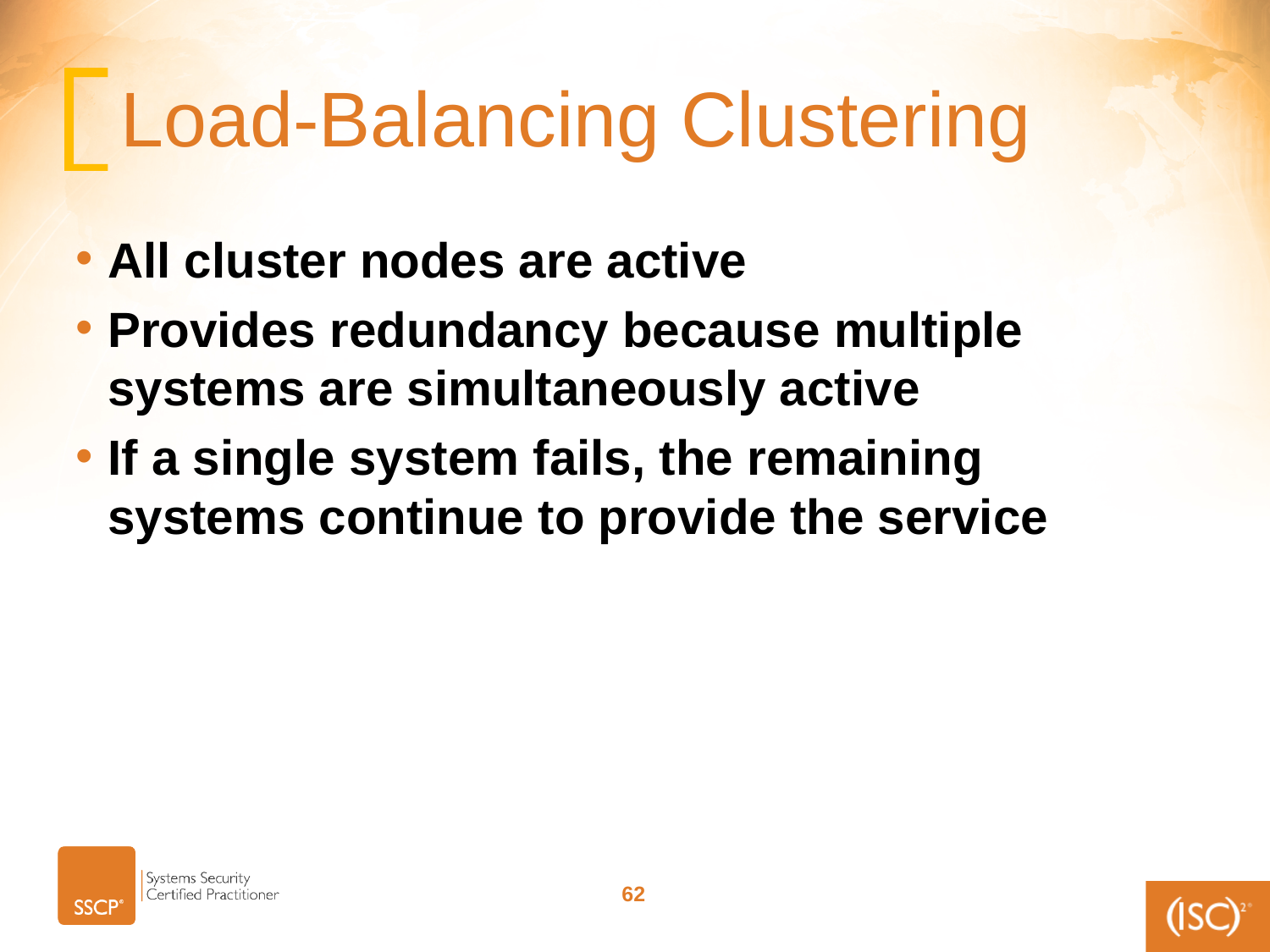

# Load-Balancing Clustering
All cluster nodes are active
Provides redundancy because multiple systems are simultaneously active
If a single system fails, the remaining systems continue to provide the service